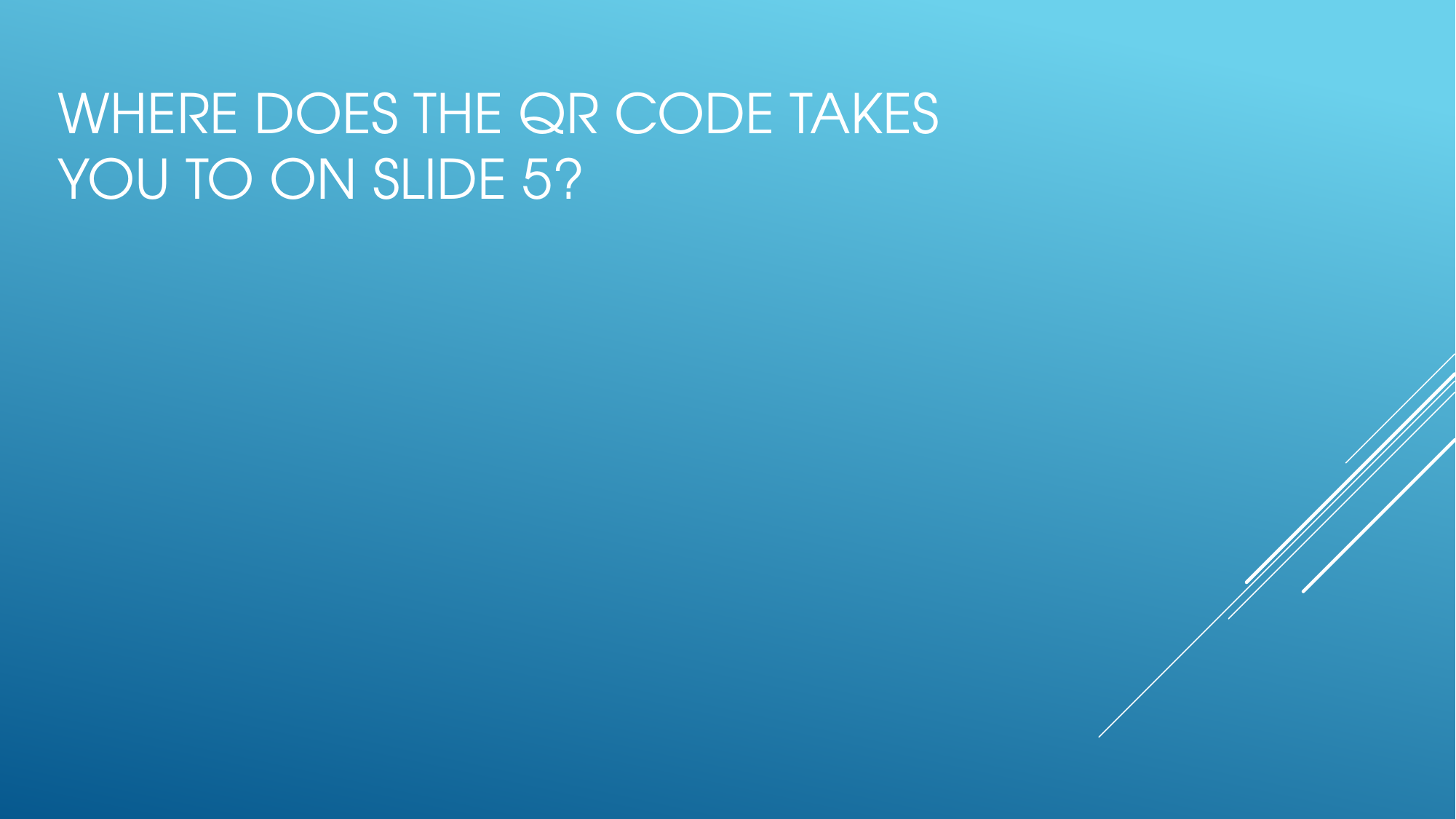

# Where does the qr code takes you to on slide 5?